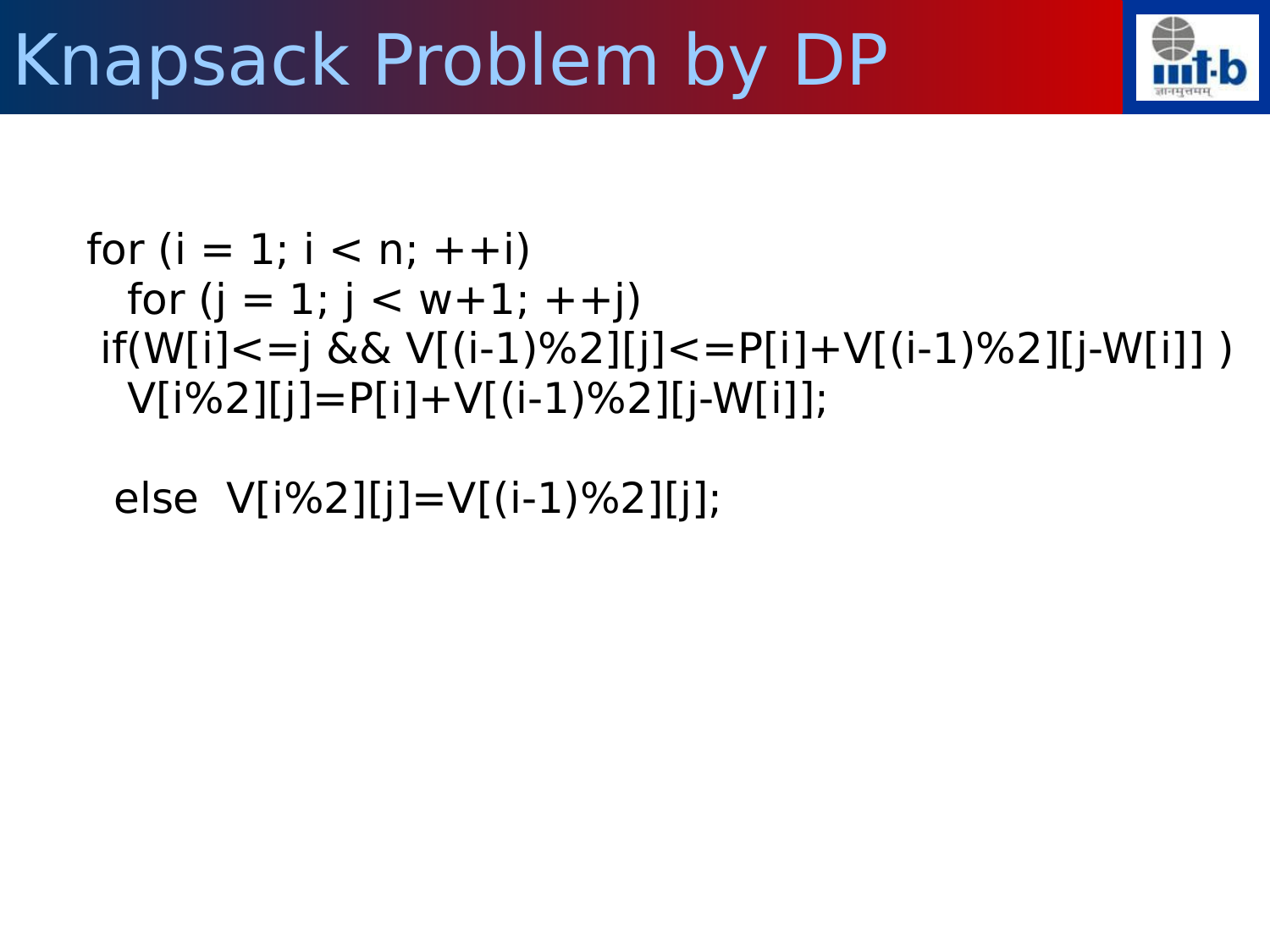

Knapsack Problem by DP

for (i = 1; i < n; ++i)
   for (j = 1; j < w+1; ++j)
 if(W[i]<=j && V[(i-1)%2][j]<=P[i]+V[(i-1)%2][j-W[i]] )
   V[i%2][j]=P[i]+V[(i-1)%2][j-W[i]];

  else  V[i%2][j]=V[(i-1)%2][j];